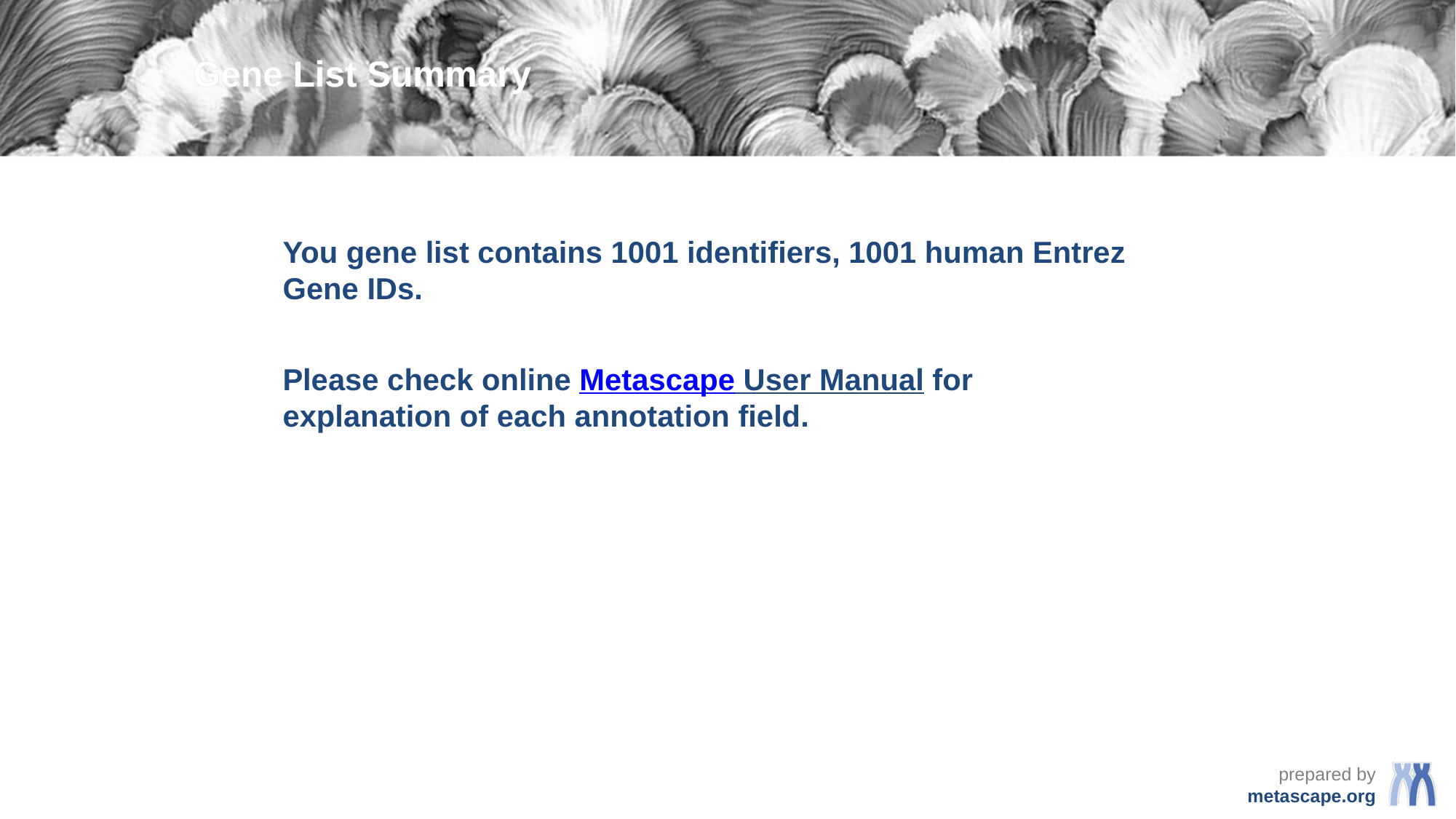

Gene List Summary
You gene list contains 1001 identifiers, 1001 human Entrez Gene IDs.
Please check online Metascape User Manual for explanation of each annotation field.